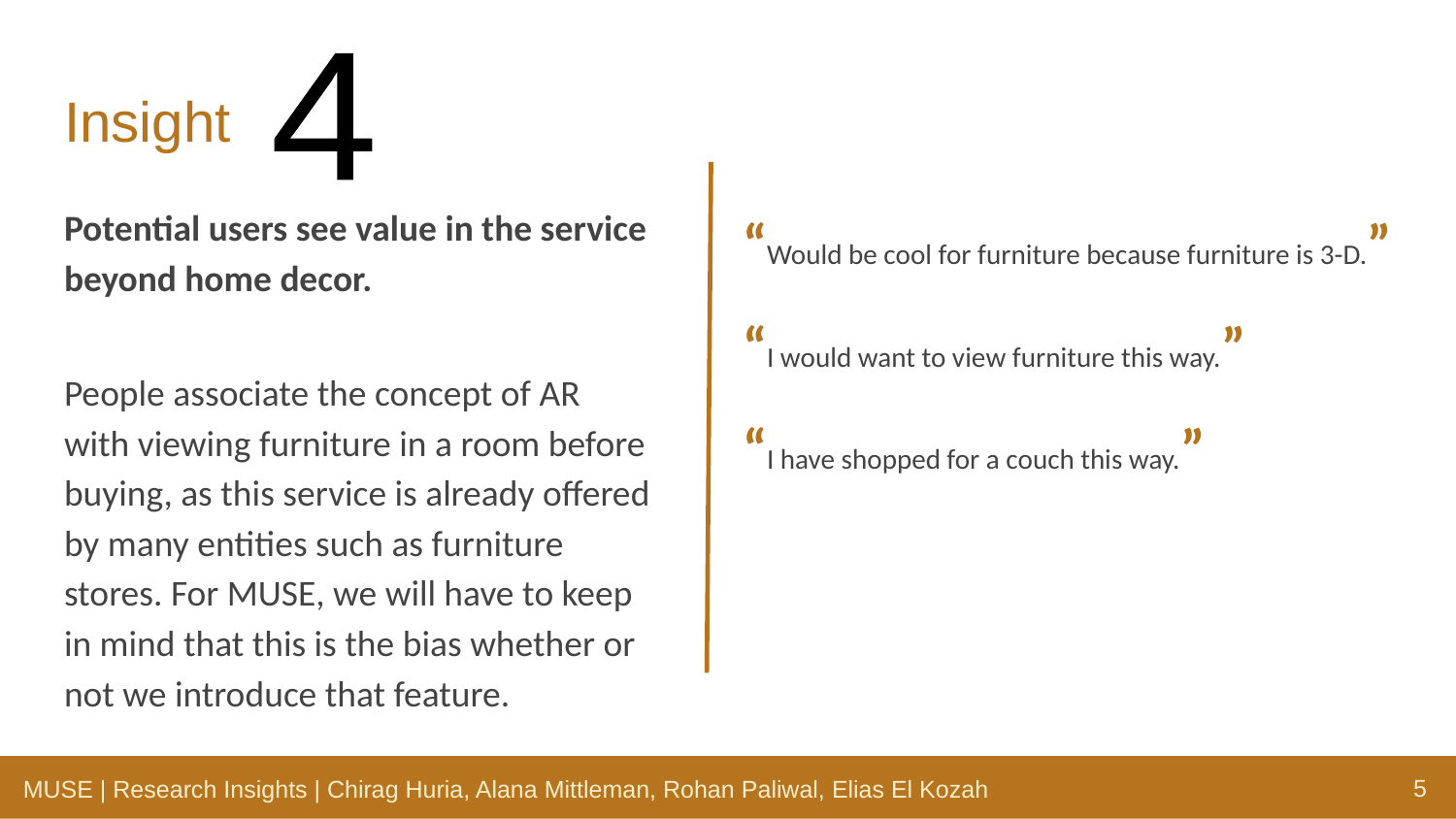

4
# Insight
Potential users see value in the service beyond home decor.

“Would be cool for furniture because furniture is 3-D.”
“I would want to view furniture this way.”
“I have shopped for a couch this way.”

People associate the concept of AR with viewing furniture in a room before buying, as this service is already offered by many entities such as furniture stores. For MUSE, we will have to keep in mind that this is the bias whether or not we introduce that feature.

5